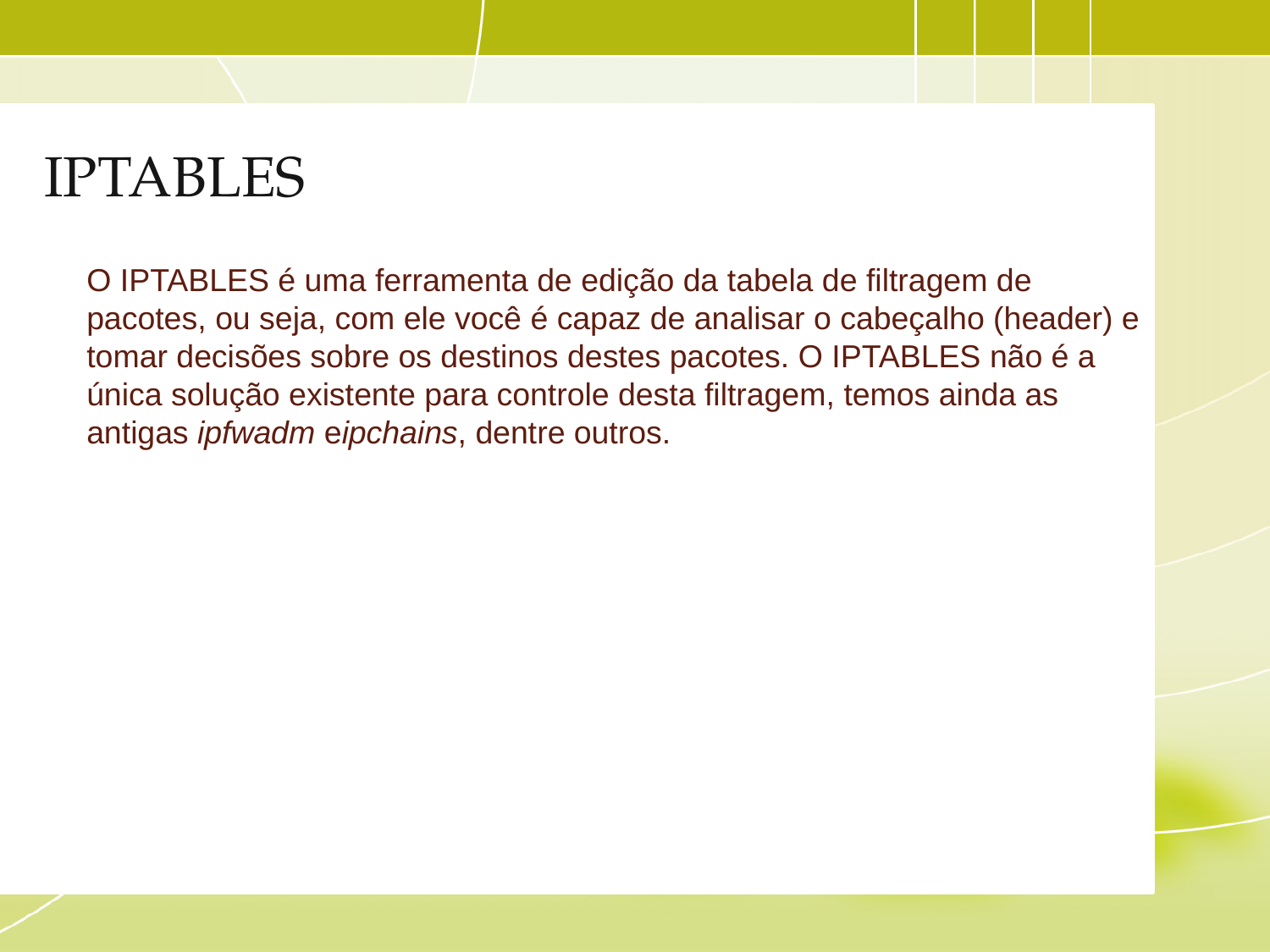

# IPTABLES
O IPTABLES é uma ferramenta de edição da tabela de filtragem de pacotes, ou seja, com ele você é capaz de analisar o cabeçalho (header) e tomar decisões sobre os destinos destes pacotes. O IPTABLES não é a única solução existente para controle desta filtragem, temos ainda as antigas ipfwadm eipchains, dentre outros.